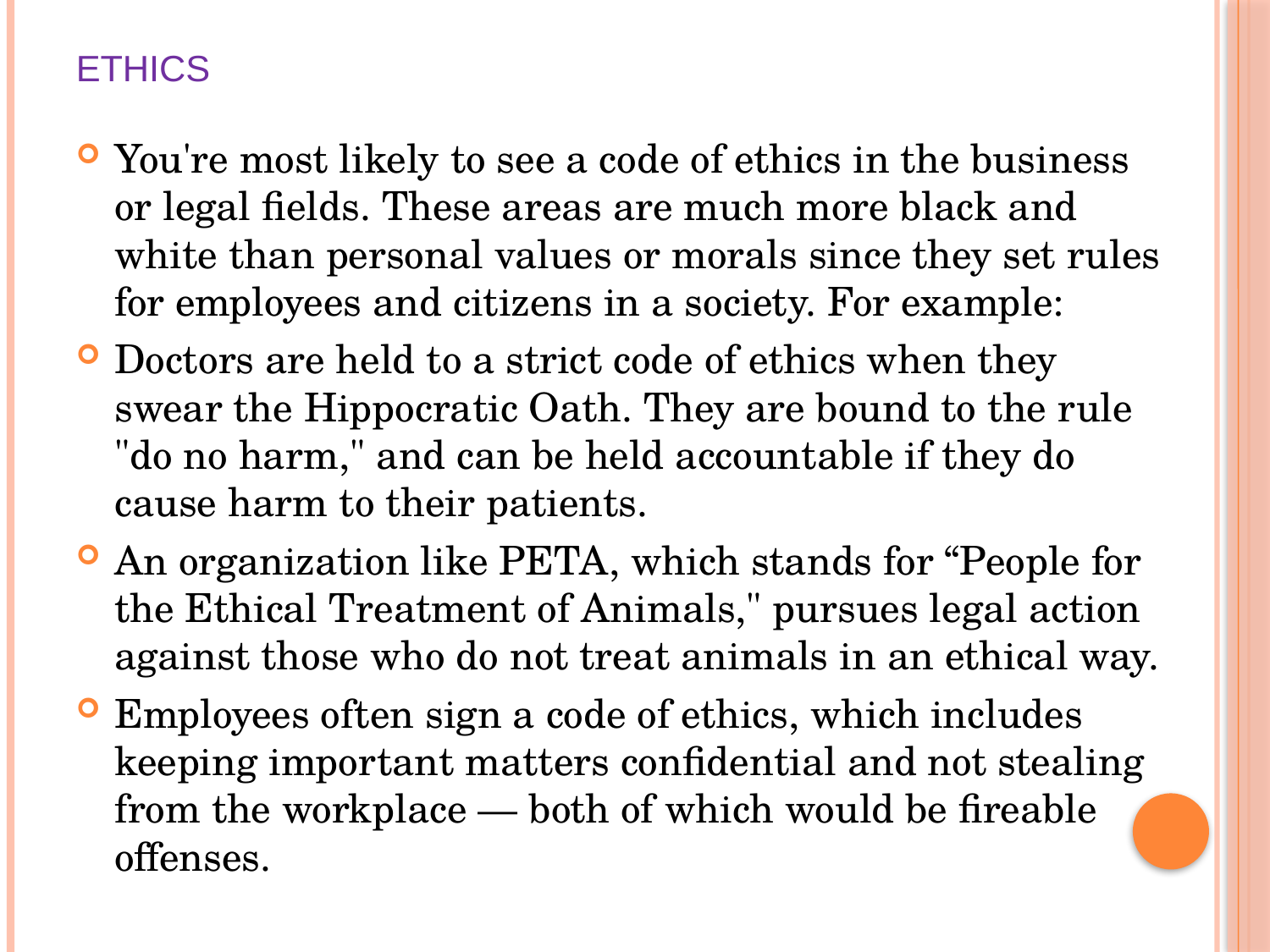

# ETHICS
You're most likely to see a code of ethics in the business or legal fields. These areas are much more black and white than personal values or morals since they set rules for employees and citizens in a society. For example:
Doctors are held to a strict code of ethics when they swear the Hippocratic Oath. They are bound to the rule "do no harm," and can be held accountable if they do cause harm to their patients.
An organization like PETA, which stands for “People for the Ethical Treatment of Animals," pursues legal action against those who do not treat animals in an ethical way.
Employees often sign a code of ethics, which includes keeping important matters confidential and not stealing from the workplace — both of which would be fireable offenses.